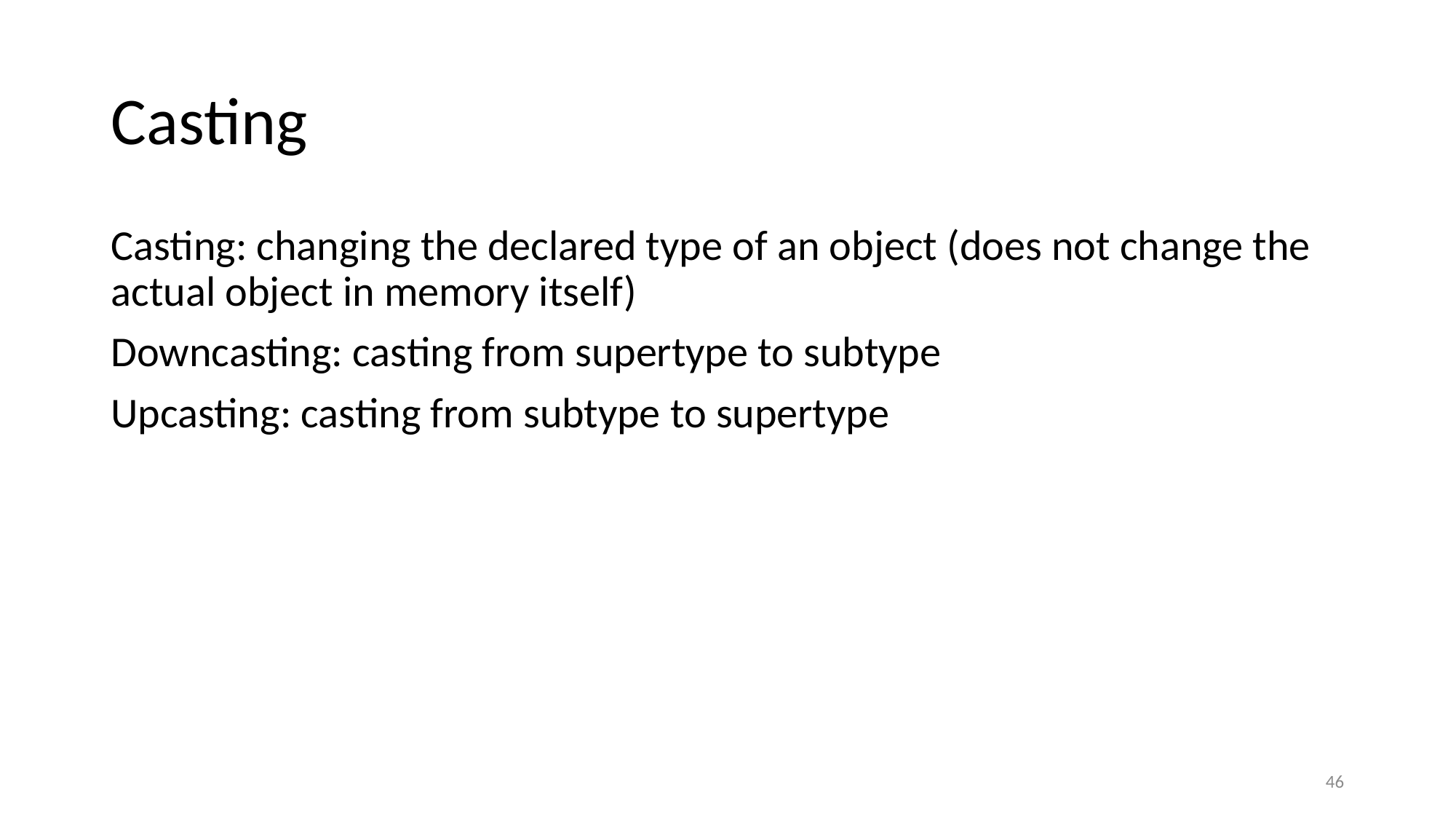

# Casting
Casting: changing the declared type of an object (does not change the actual object in memory itself)
Downcasting: casting from supertype to subtype
Upcasting: casting from subtype to supertype
46